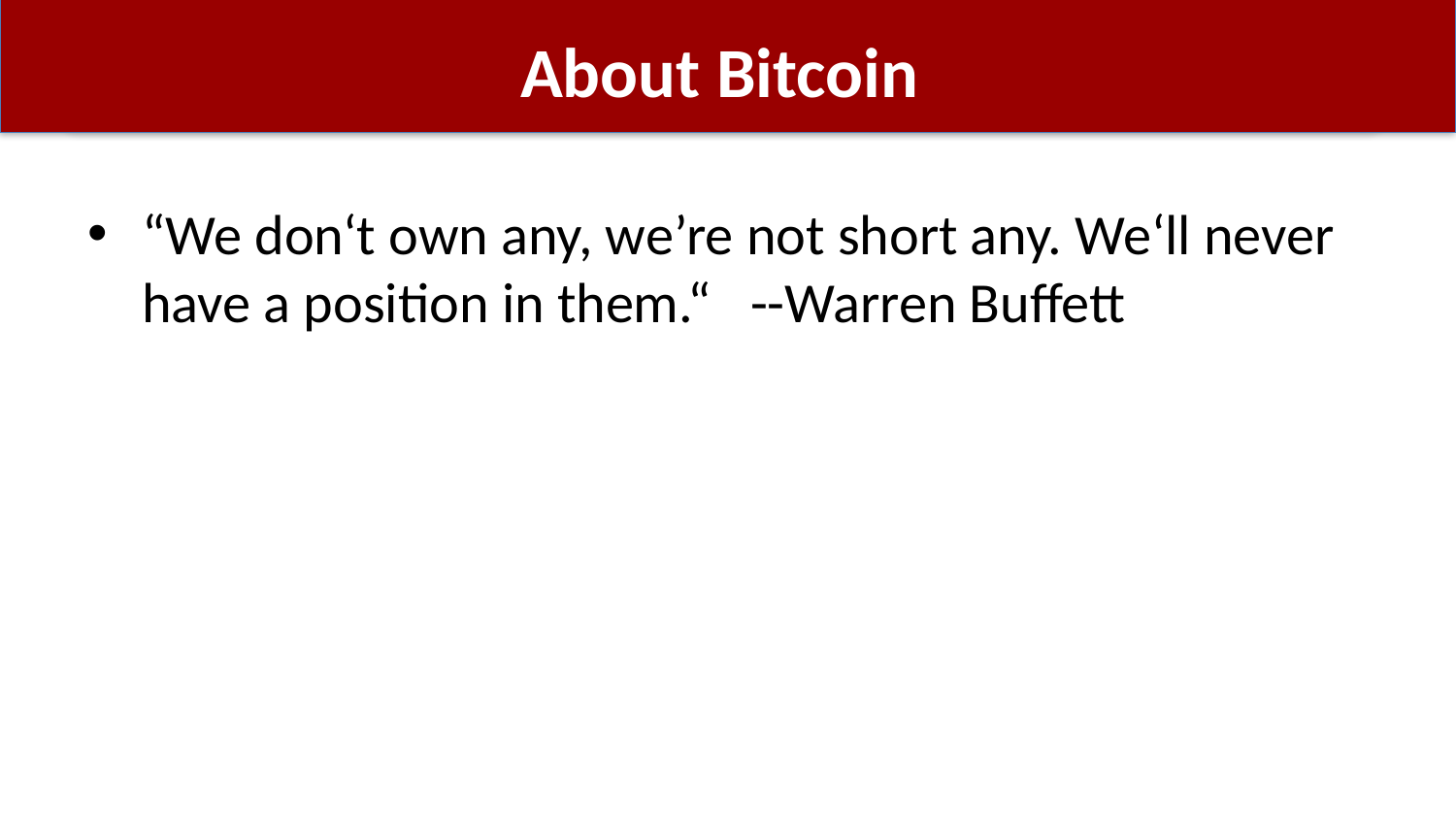

# About Bitcoin
“We don‘t own any, we’re not short any. We‘ll never have a position in them.“   --Warren Buffett